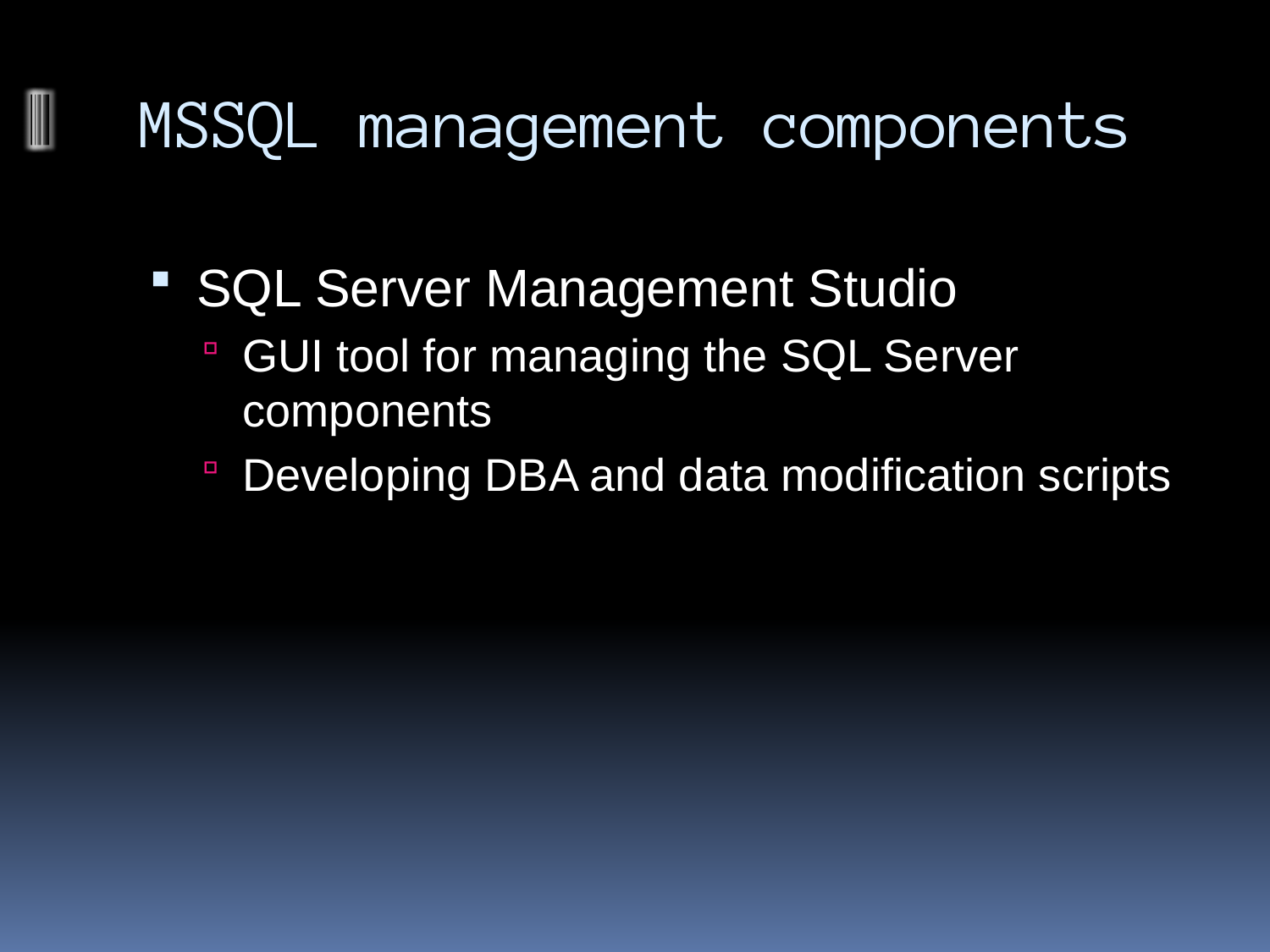

# MSSQL management components
SQL Server Management Studio
GUI tool for managing the SQL Server components
Developing DBA and data modification scripts